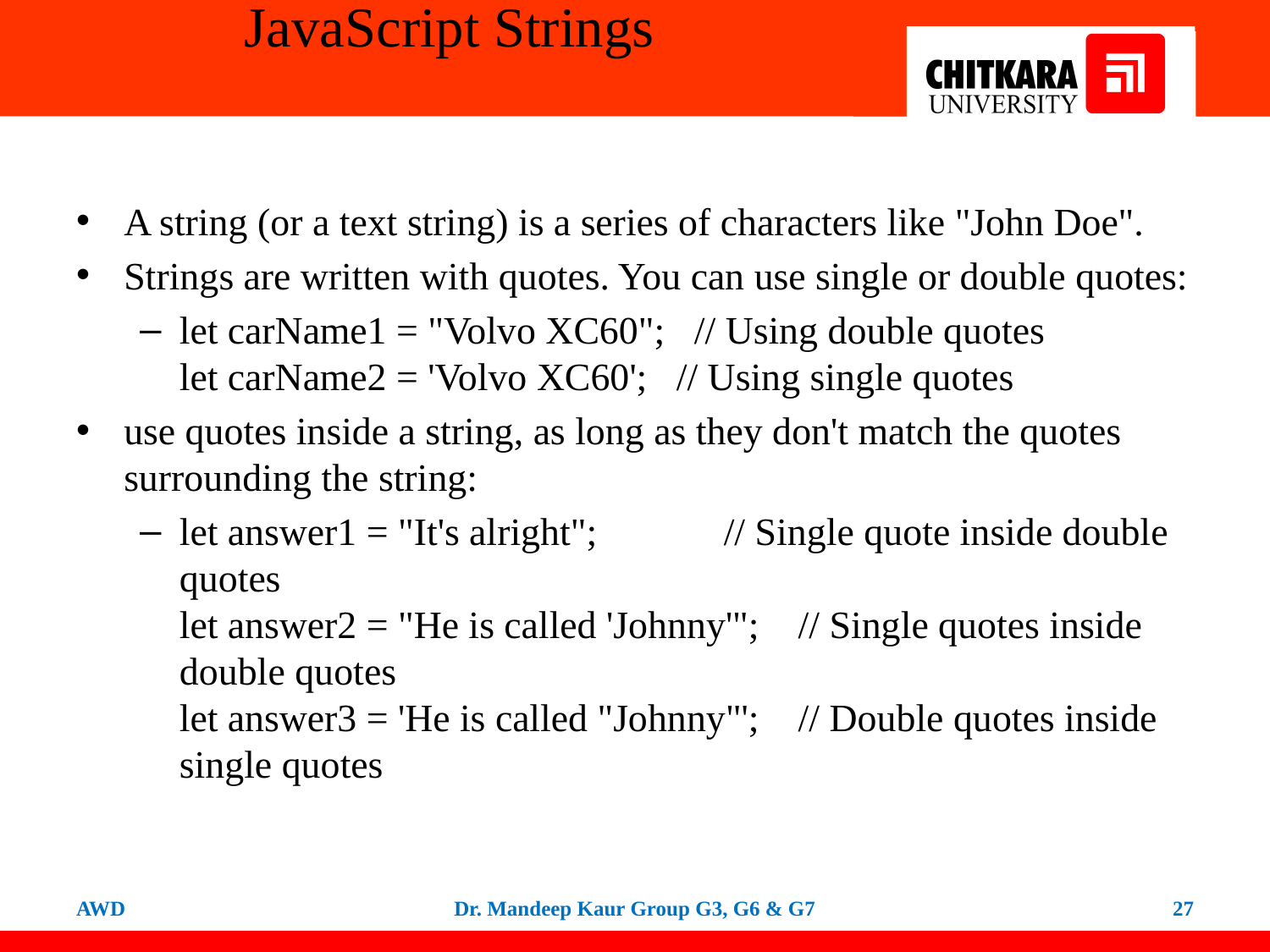

# JavaScript Strings
A string (or a text string) is a series of characters like "John Doe".
Strings are written with quotes. You can use single or double quotes:
let carName1 = "Volvo XC60";   // Using double quotes
let carName2 = 'Volvo XC60';   // Using single quotes
use quotes inside a string, as long as they don't match the quotes surrounding the string:
let answer1 = "It's alright";             // Single quote inside double quotes
let answer2 = "He is called 'Johnny'";    // Single quotes inside double quotes
let answer3 = 'He is called "Johnny"';    // Double quotes inside single quotes
AWD
Dr. Mandeep Kaur Group G3, G6 & G7
27